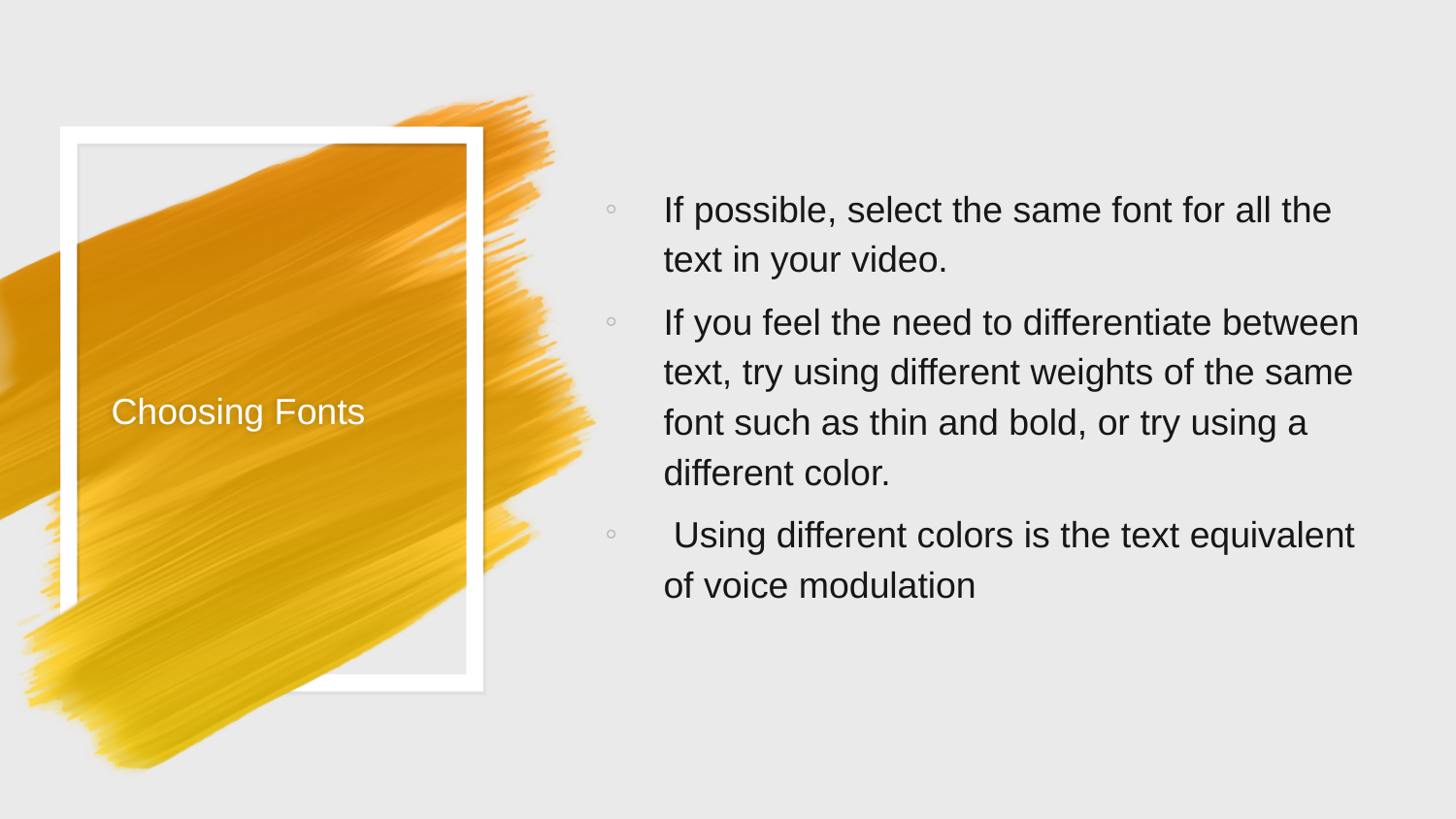

If possible, select the same font for all the text in your video.
If you feel the need to differentiate between text, try using different weights of the same font such as thin and bold, or try using a different color.
 Using different colors is the text equivalent of voice modulation
# Choosing Fonts